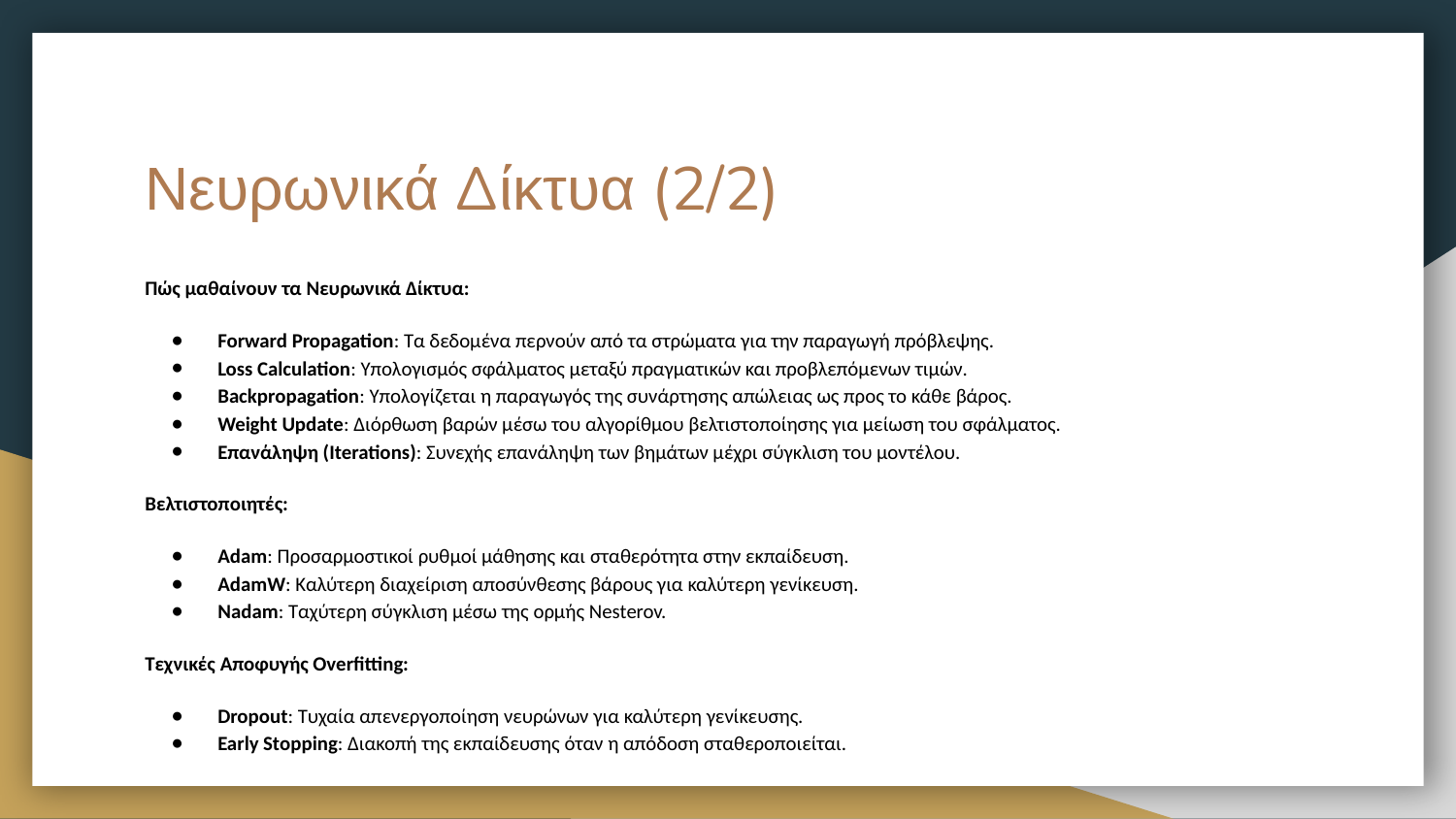

# Νευρωνικά Δίκτυα (2/2)
Πώς μαθαίνουν τα Νευρωνικά Δίκτυα:
Forward Propagation: Τα δεδομένα περνούν από τα στρώματα για την παραγωγή πρόβλεψης.
Loss Calculation: Υπολογισμός σφάλματος μεταξύ πραγματικών και προβλεπόμενων τιμών.
Backpropagation: Υπολογίζεται η παραγωγός της συνάρτησης απώλειας ως προς το κάθε βάρος.
Weight Update: Διόρθωση βαρών μέσω του αλγορίθμου βελτιστοποίησης για μείωση του σφάλματος.
Επανάληψη (Iterations): Συνεχής επανάληψη των βημάτων μέχρι σύγκλιση του μοντέλου.
Βελτιστοποιητές:
Adam: Προσαρμοστικοί ρυθμοί μάθησης και σταθερότητα στην εκπαίδευση.
AdamW: Καλύτερη διαχείριση αποσύνθεσης βάρους για καλύτερη γενίκευση.
Nadam: Ταχύτερη σύγκλιση μέσω της ορμής Nesterov.
Τεχνικές Αποφυγής Overfitting:
Dropout: Τυχαία απενεργοποίηση νευρώνων για καλύτερη γενίκευσης.
Early Stopping: Διακοπή της εκπαίδευσης όταν η απόδοση σταθεροποιείται.